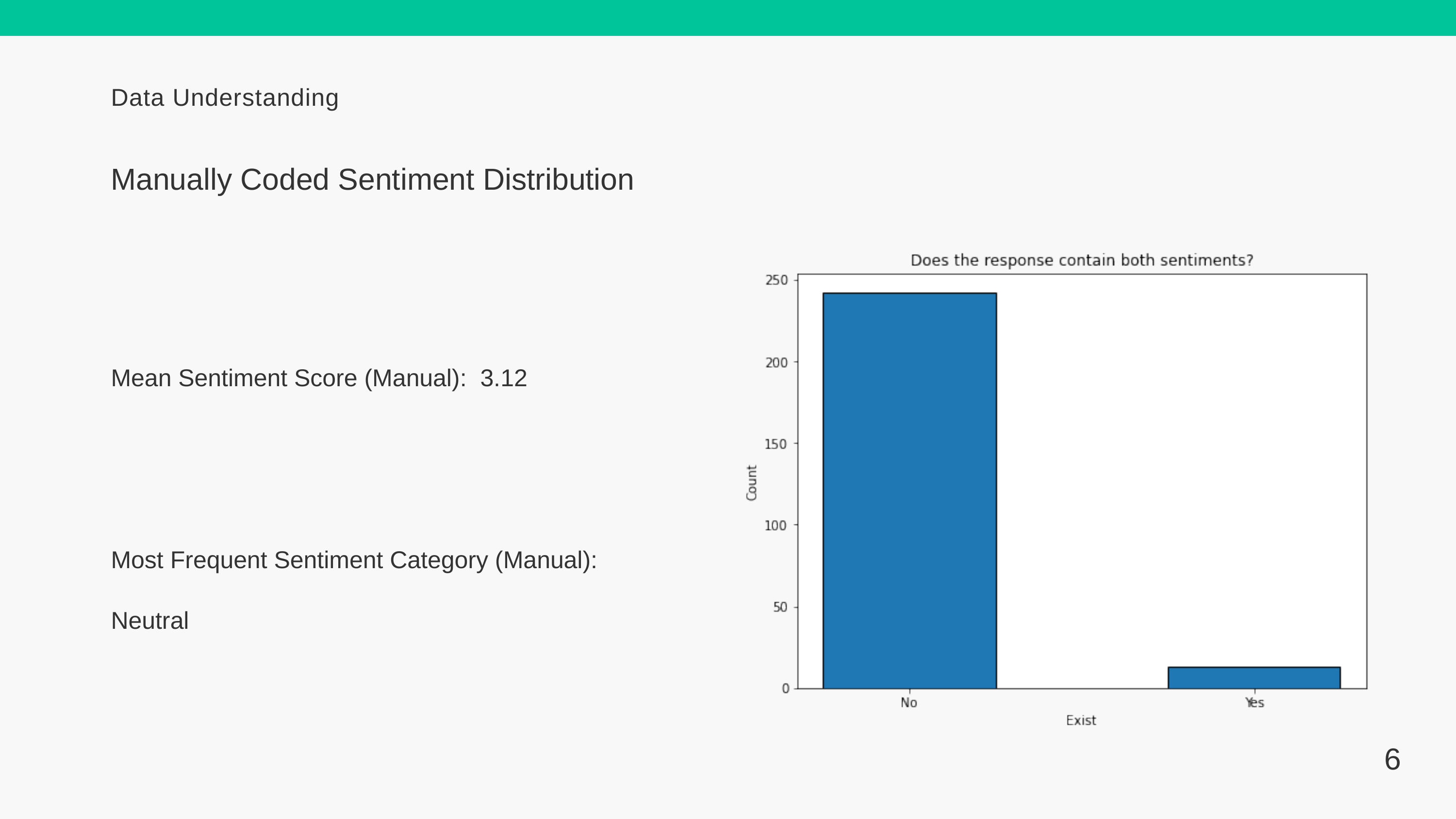

Data Understanding
Manually Coded Sentiment Distribution

Mean Sentiment Score (Manual):  3.12

Most Frequent Sentiment Category (Manual):  Neutral
6